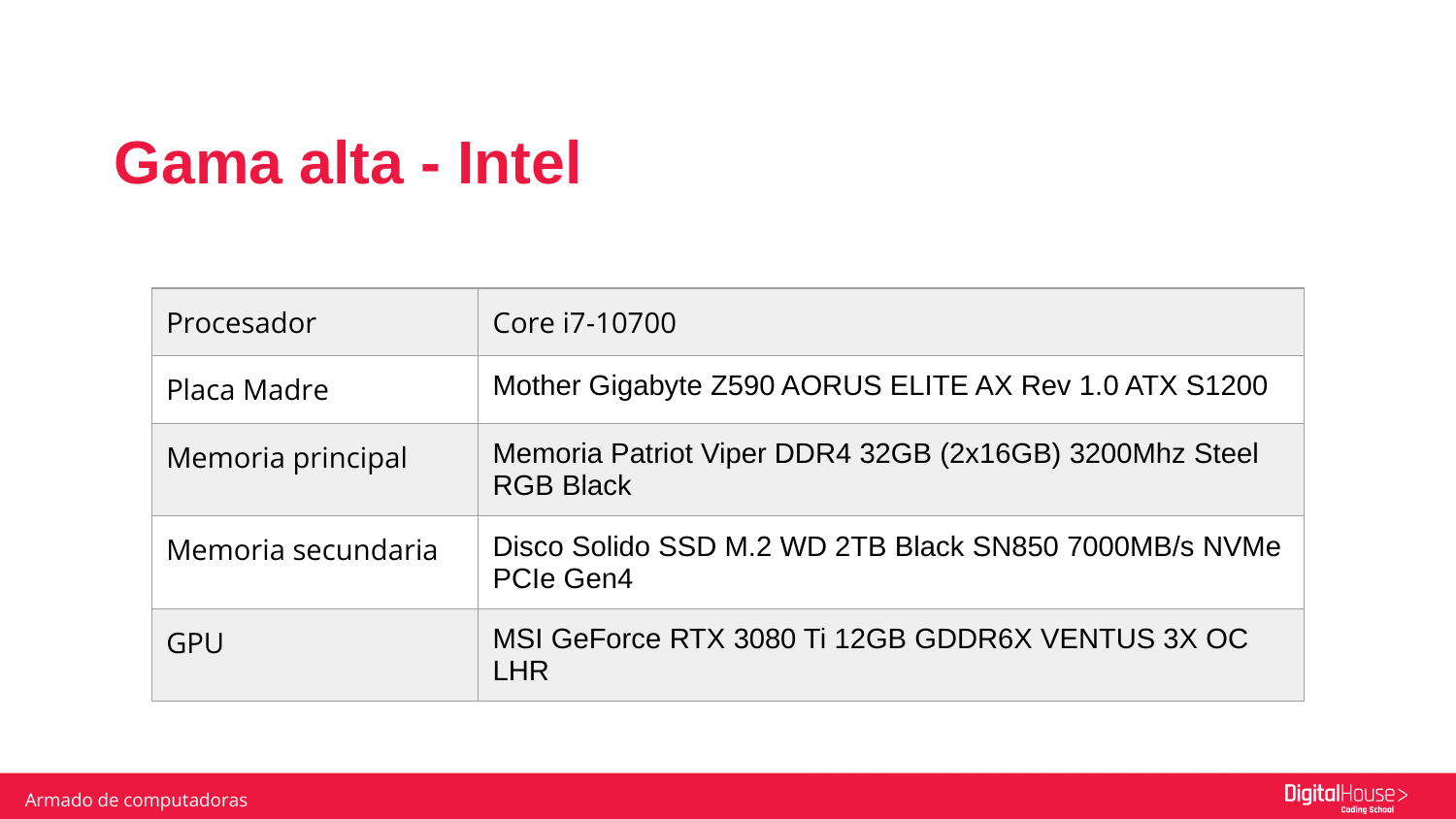

Gama alta - Intel

| Procesador | Core i7-10700 |
| --- | --- |
| Placa Madre | Mother Gigabyte Z590 AORUS ELITE AX Rev 1.0 ATX S1200 |
| Memoria principal | Memoria Patriot Viper DDR4 32GB (2x16GB) 3200Mhz Steel RGB Black |
| Memoria secundaria | Disco Solido SSD M.2 WD 2TB Black SN850 7000MB/s NVMe PCIe Gen4 |
| GPU | MSI GeForce RTX 3080 Ti 12GB GDDR6X VENTUS 3X OC LHR |